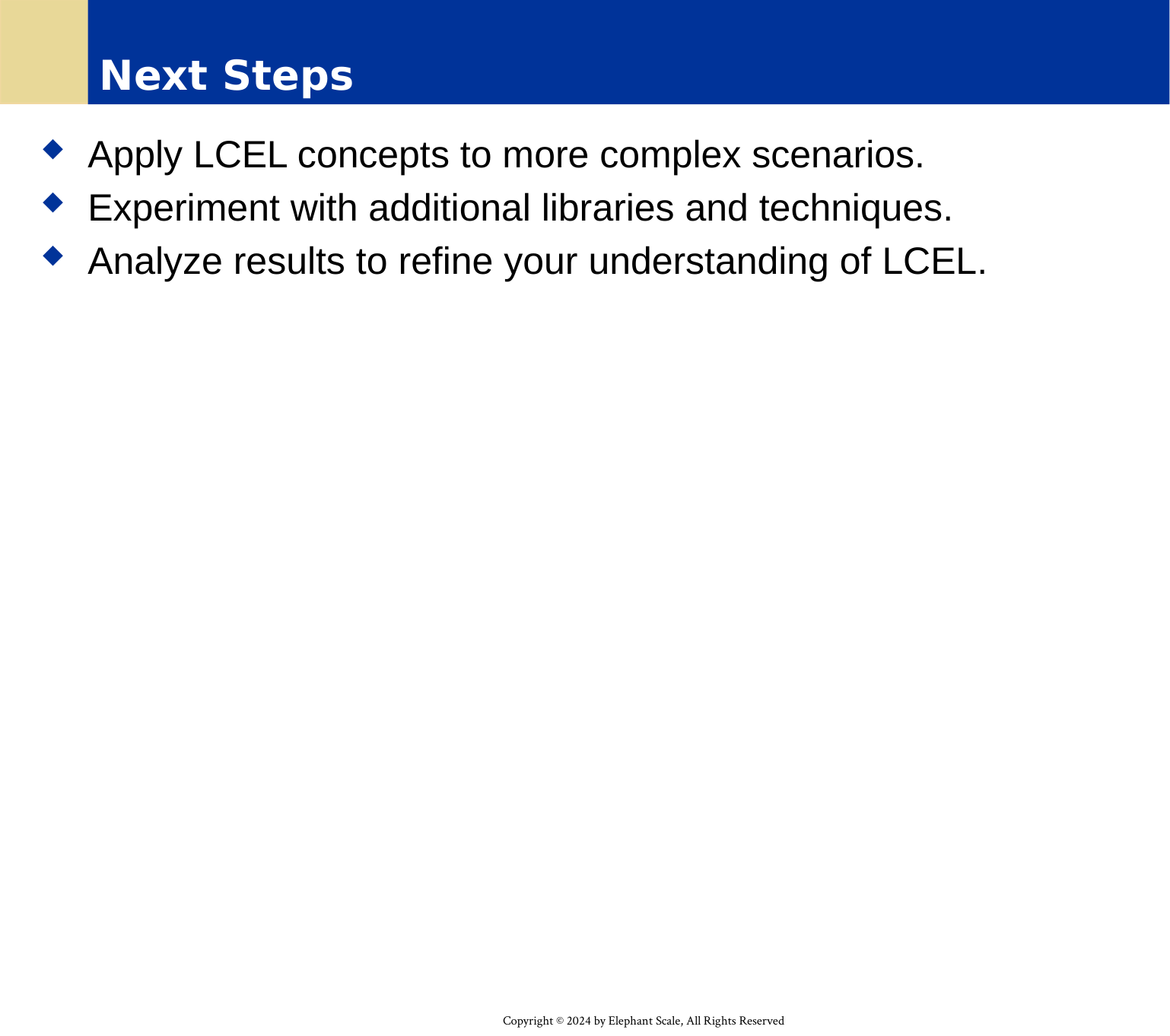

# Next Steps
 Apply LCEL concepts to more complex scenarios.
 Experiment with additional libraries and techniques.
 Analyze results to refine your understanding of LCEL.
Copyright © 2024 by Elephant Scale, All Rights Reserved